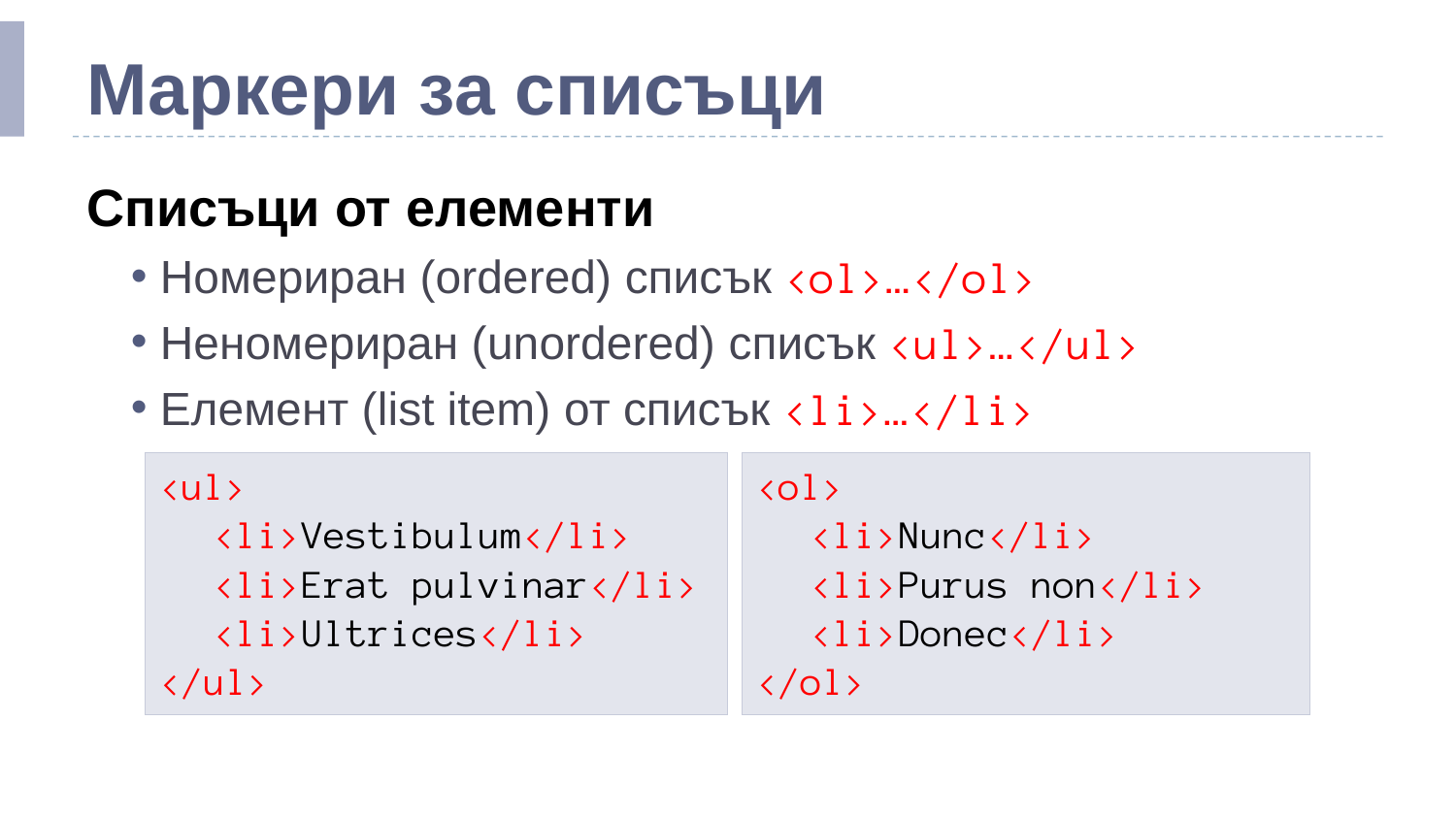

# Маркери за списъци
Списъци от елементи
Номериран (ordered) списък <ol>…</ol>
Неномериран (unordered) списък <ul>…</ul>
Елемент (list item) от списък <li>…</li>

<ul>
	<li>Vestibulum</li>
	<li>Erat pulvinar</li>
	<li>Ultrices</li>
</ul>
<ol>
	<li>Nunc</li>
	<li>Purus non</li>
	<li>Donec</li>
</ol>